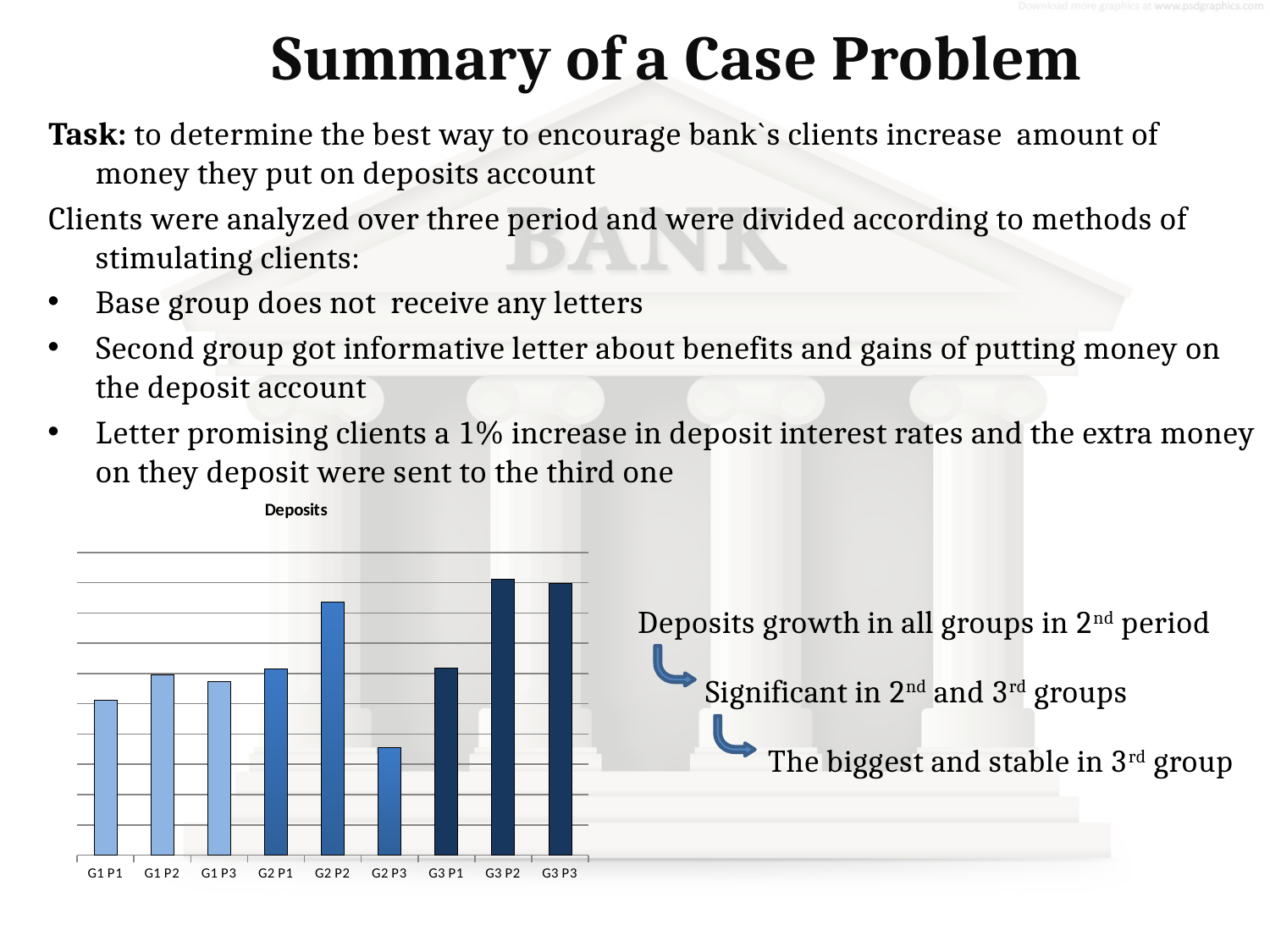

# Summary of a Case Problem
Task: to determine the best way to encourage bank`s clients increase  amount of money they put on deposits account
Clients were analyzed over three period and were divided according to methods of stimulating clients:
Base group does not  receive any letters
Second group got informative letter about benefits and gains of putting money on the deposit account
Letter promising clients a 1% increase in deposit interest rates and the extra money on they deposit were sent to the third one

### Chart: Deposits

| Category |  |
|---|---|
| G1 P1 | 6821476.0 |
| G1 P2 | 6993229.0 |
| G1 P3 | 6949602.0 |
| G2 P1 | 7027942.0 |
| G2 P2 | 7474134.0 |
| G2 P3 | 6510992.0 |
| G3 P1 | 7036345.0 |
| G3 P2 | 7625511.0 |
| G3 P3 | 7594195.0 |
Deposits growth in all groups in 2nd period

 Significant in 2nd and 3rd groups

The biggest and stable in 3rd group